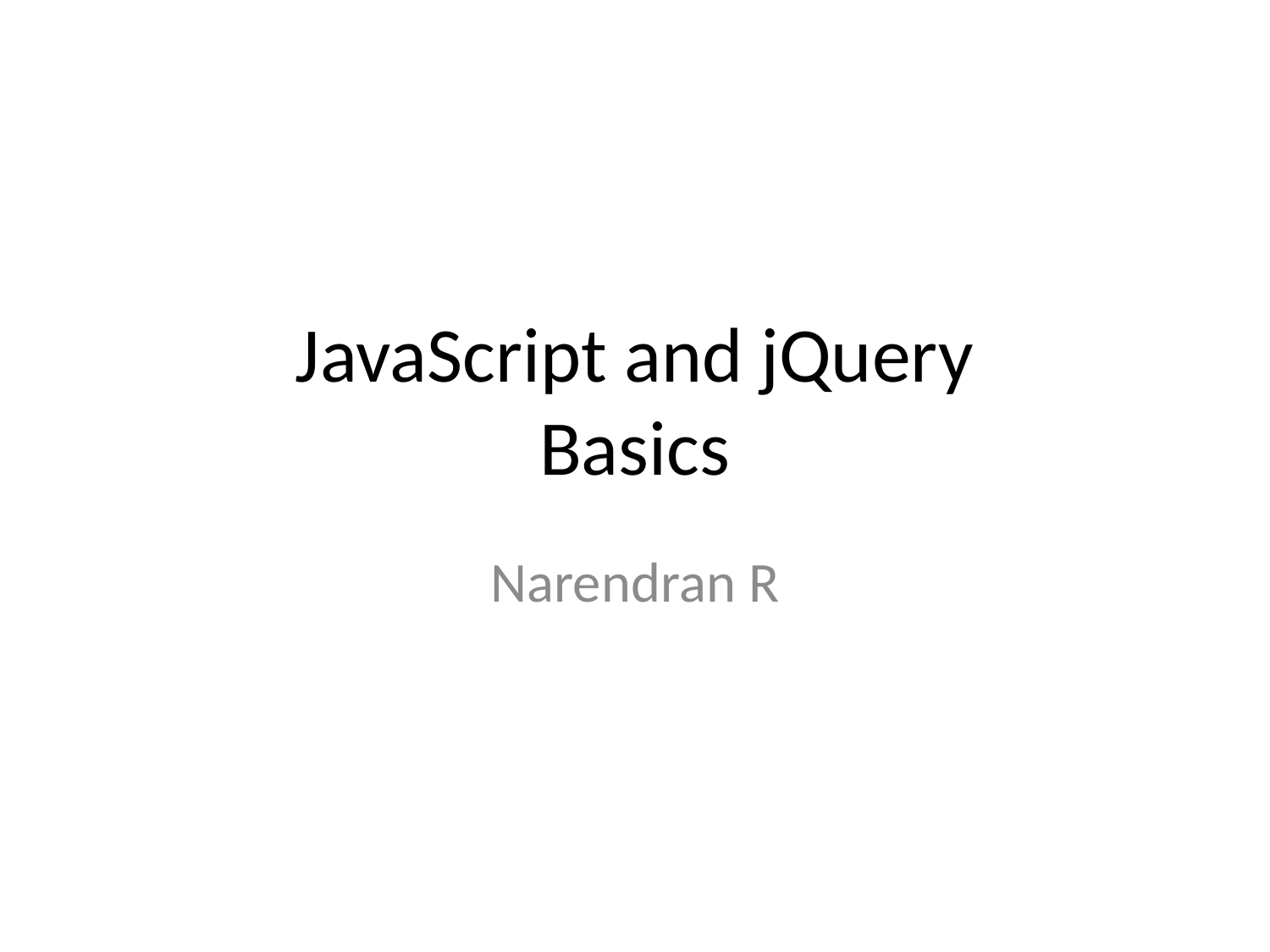

# JavaScript and jQuery Basics
Narendran R